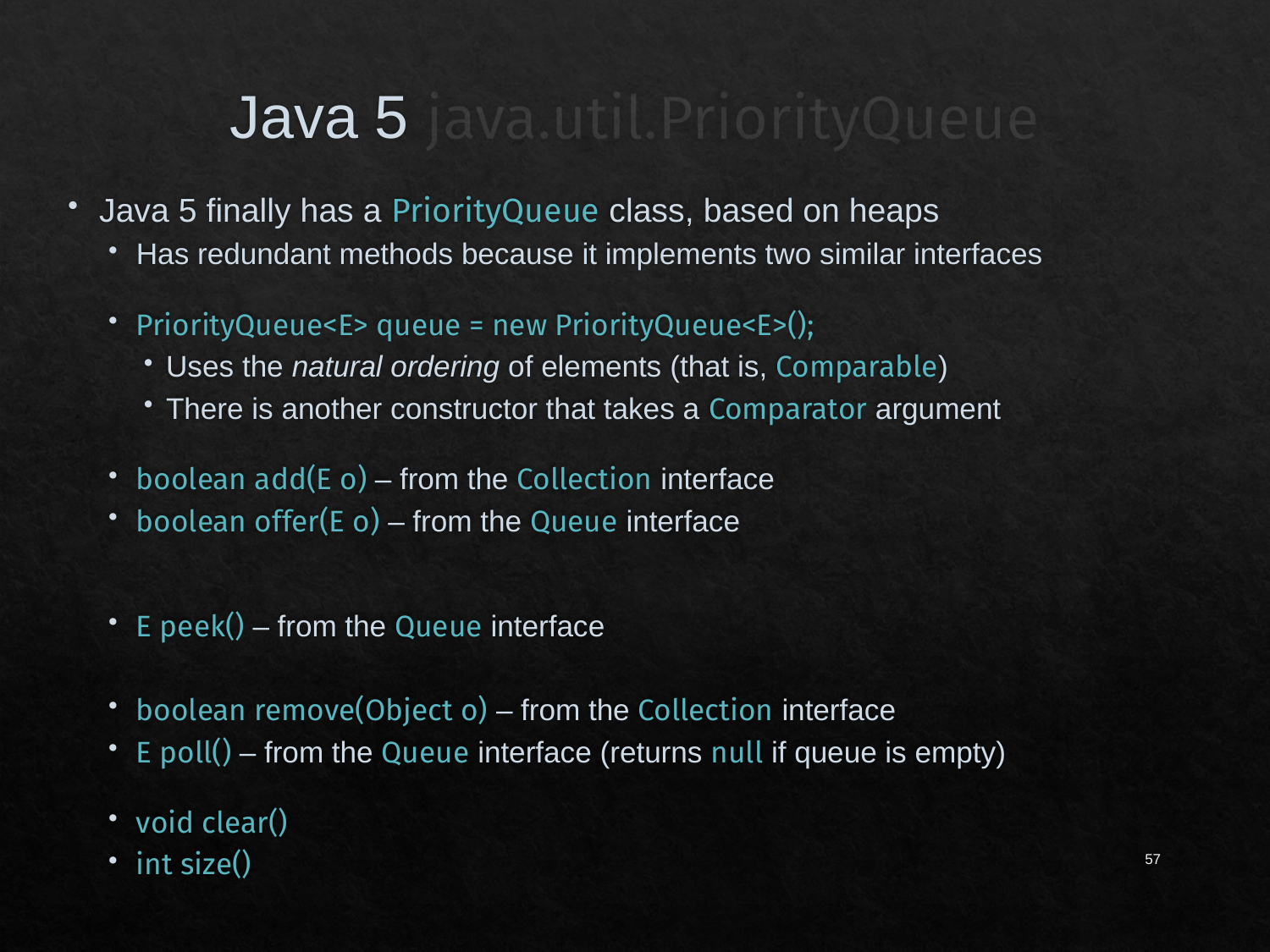

# Java 5 java.util.PriorityQueue
Java 5 finally has a PriorityQueue class, based on heaps
Has redundant methods because it implements two similar interfaces
PriorityQueue<E> queue = new PriorityQueue<E>();
Uses the natural ordering of elements (that is, Comparable)
There is another constructor that takes a Comparator argument
boolean add(E o) – from the Collection interface
boolean offer(E o) – from the Queue interface

E peek() – from the Queue interface

boolean remove(Object o) – from the Collection interface
E poll() – from the Queue interface (returns null if queue is empty)
void clear()
int size()

57